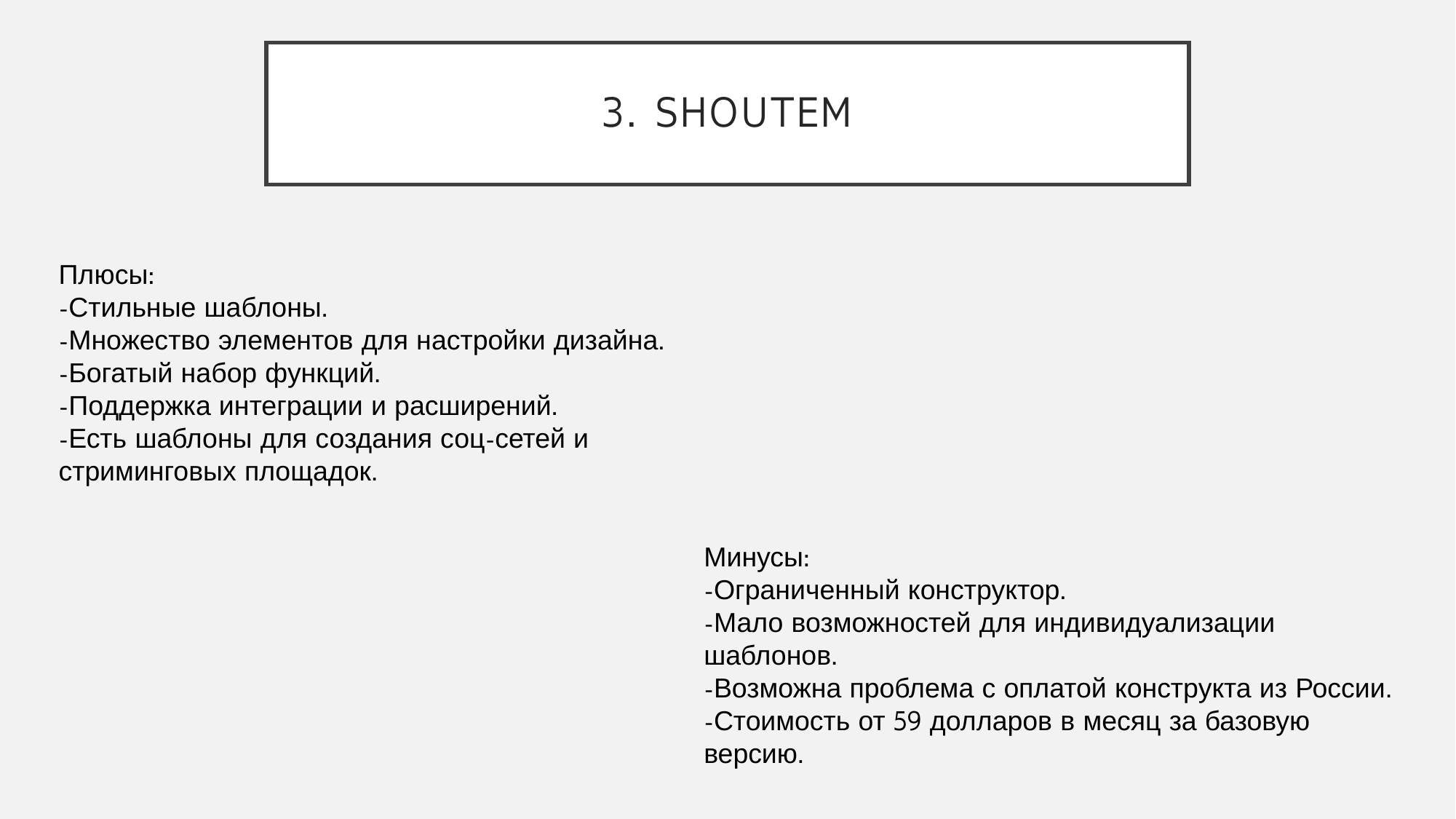

# 3. Shoutem
Плюсы:
-Стильные шаблоны.
-Множество элементов для настройки дизайна.
-Богатый набор функций.
-Поддержка интеграции и расширений.
-Есть шаблоны для создания соц-сетей и стриминговых площадок.
Минусы:
-Ограниченный конструктор.
-Мало возможностей для индивидуализации шаблонов.
-Возможна проблема с оплатой конструкта из России.
-Стоимость от 59 долларов в месяц за базовую версию.